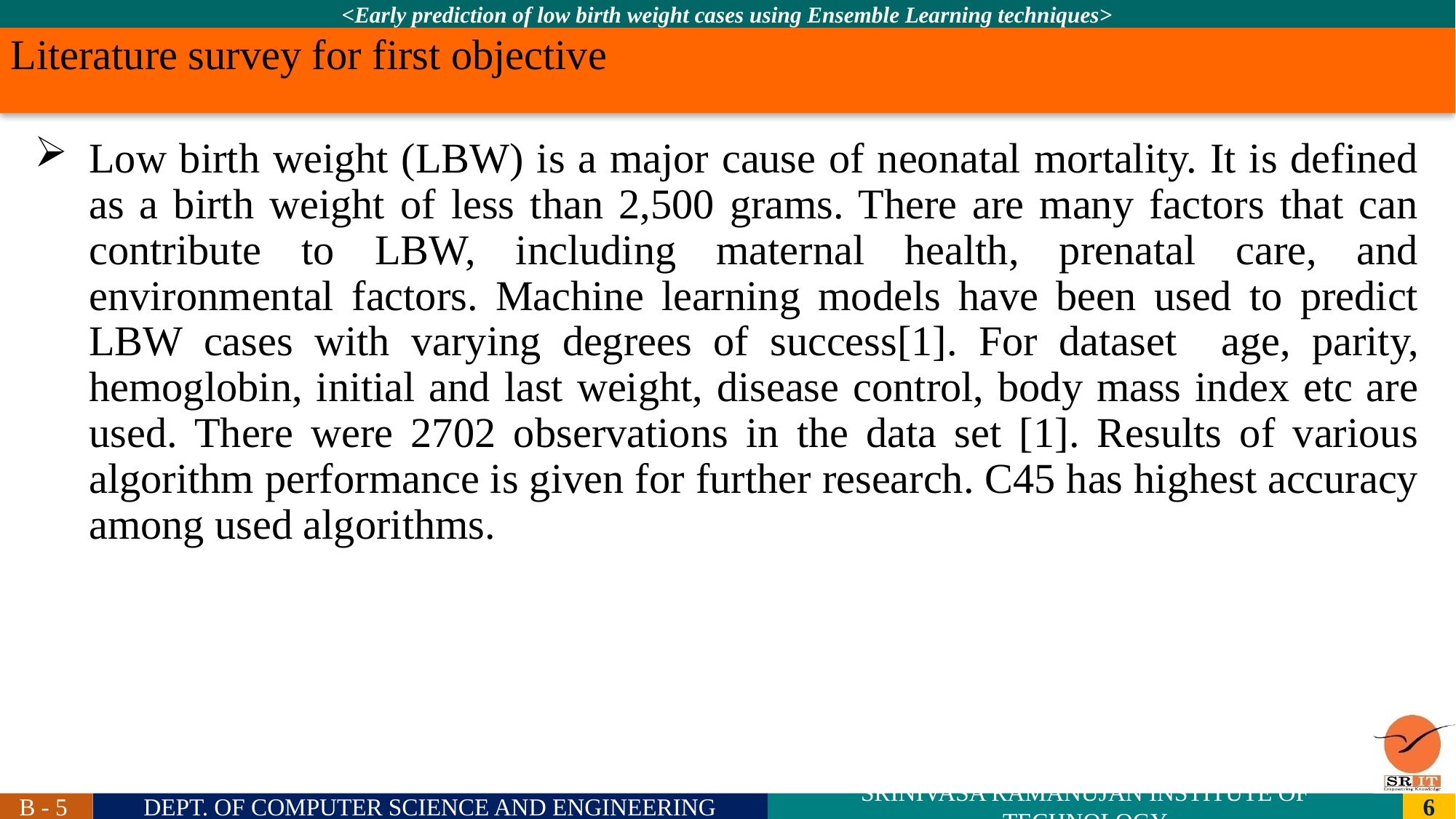

# Literature survey for first objective
Low birth weight (LBW) is a major cause of neonatal mortality. It is defined as a birth weight of less than 2,500 grams. There are many factors that can contribute to LBW, including maternal health, prenatal care, and environmental factors. Machine learning models have been used to predict LBW cases with varying degrees of success[1]. For dataset  age, parity, hemoglobin, initial and last weight, disease control, body mass index etc are used. There were 2702 observations in the data set [1]. Results of various algorithm performance is given for further research. C45 has highest accuracy among used algorithms.